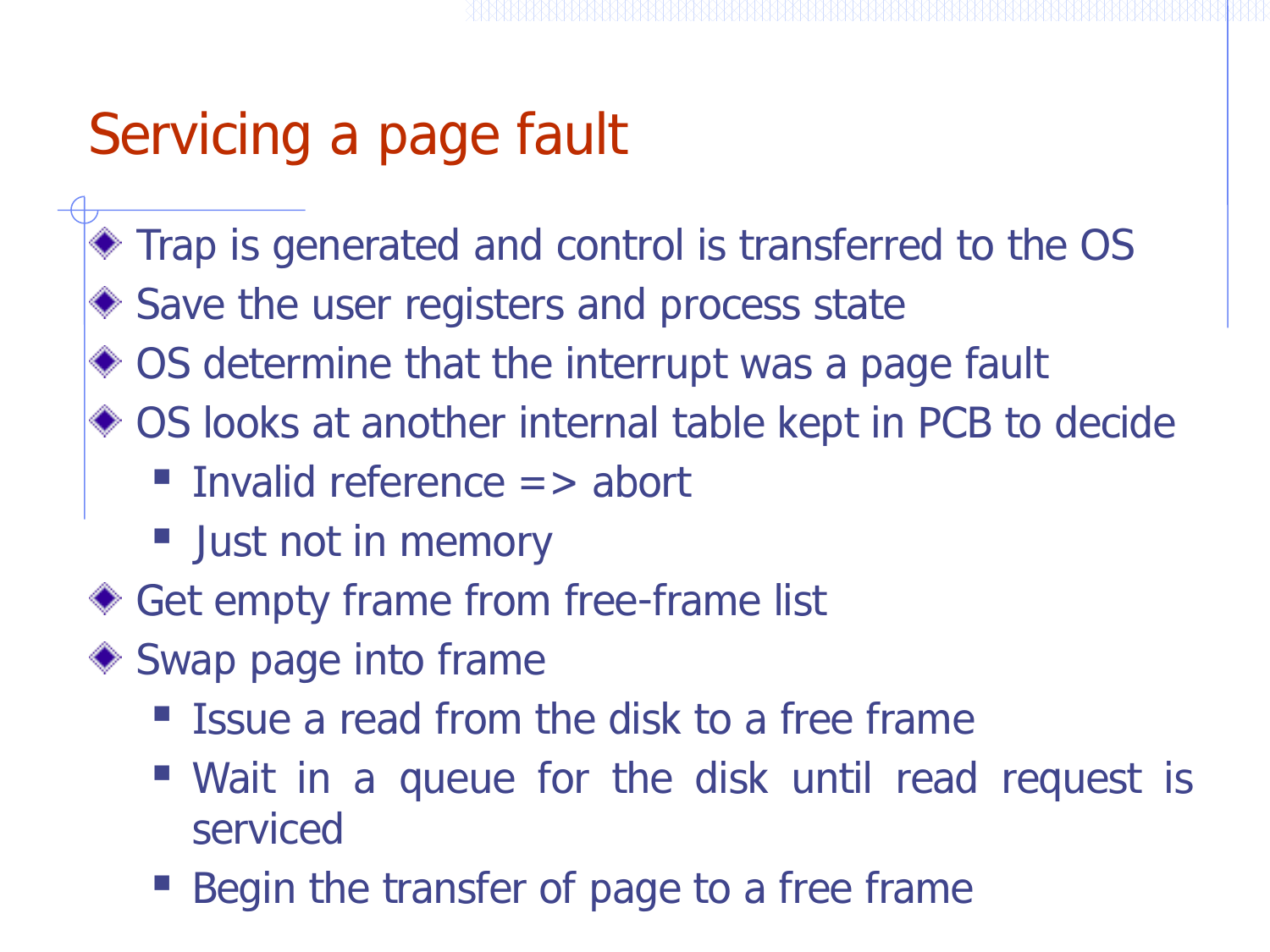

# Servicing a page fault
Trap is generated and control is transferred to the OS
Save the user registers and process state
OS determine that the interrupt was a page fault
OS looks at another internal table kept in PCB to decide
Invalid reference => abort
Just not in memory
Get empty frame from free-frame list
Swap page into frame
Issue a read from the disk to a free frame
Wait in a queue for the disk until read request is serviced
Begin the transfer of page to a free frame